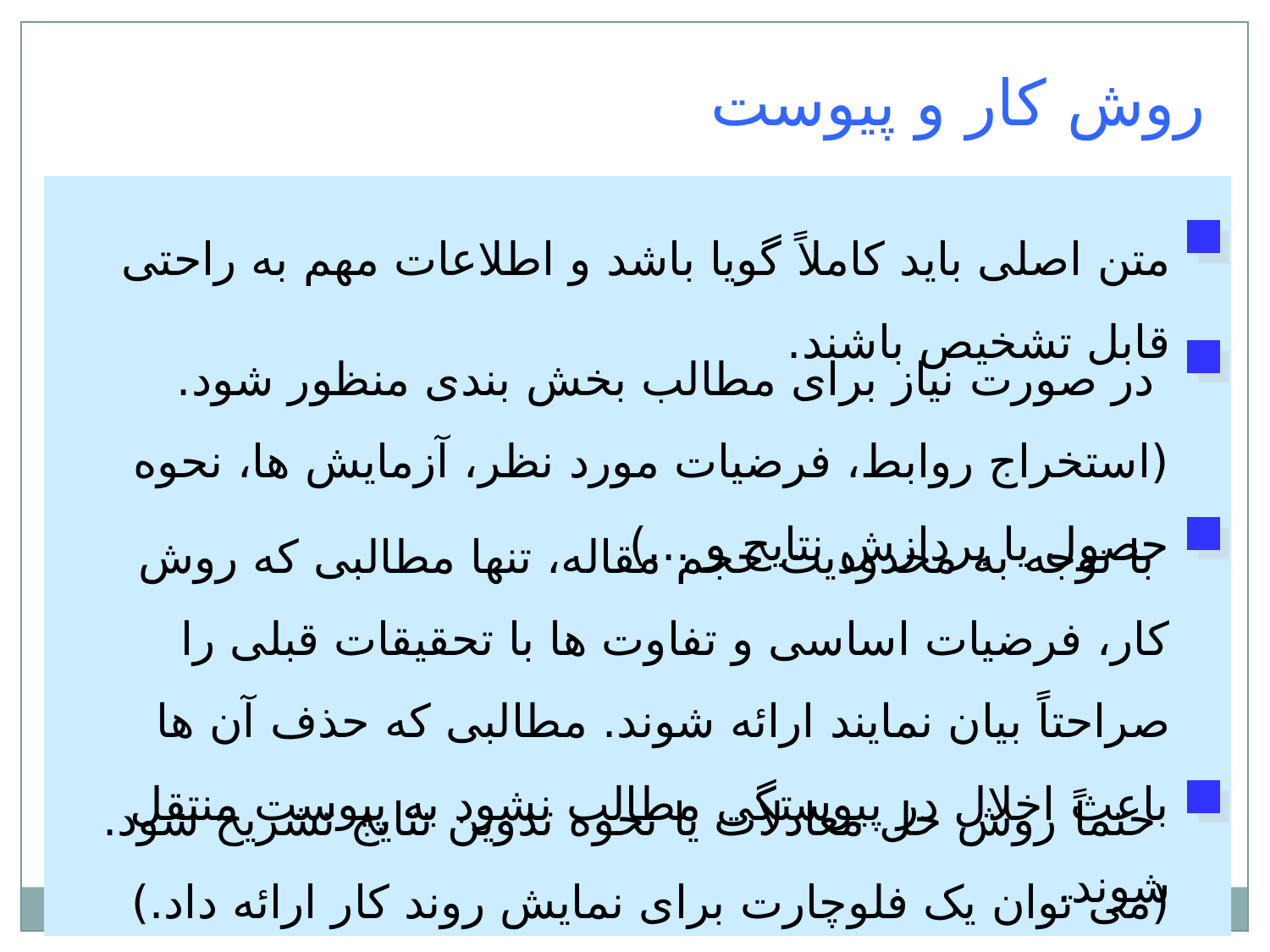

روش کار و پيوست

متن اصلی بايد کاملاً گويا باشد و اطلاعات مهم به راحتی قابل تشخيص باشند.

 در صورت نياز برای مطالب بخش بندی منظور شود. (استخراج روابط، فرضيات مورد نظر، آزمايش ها، نحوه حصول يا پردازش نتايج و ...)

 با توجه به محدوديت حجم مقاله، تنها مطالبی که روش کار، فرضيات اساسی و تفاوت ها با تحقيقات قبلی را صراحتاً بيان نمايند ارائه شوند. مطالبی که حذف آن ها باعث اخلال در پيوستگی مطالب نشود به پيوست منتقل شوند.

 حتماً روش حل معادلات يا نحوه تدوين نتايج تشريح شود. (می توان يک فلوچارت برای نمايش روند کار ارائه داد.)